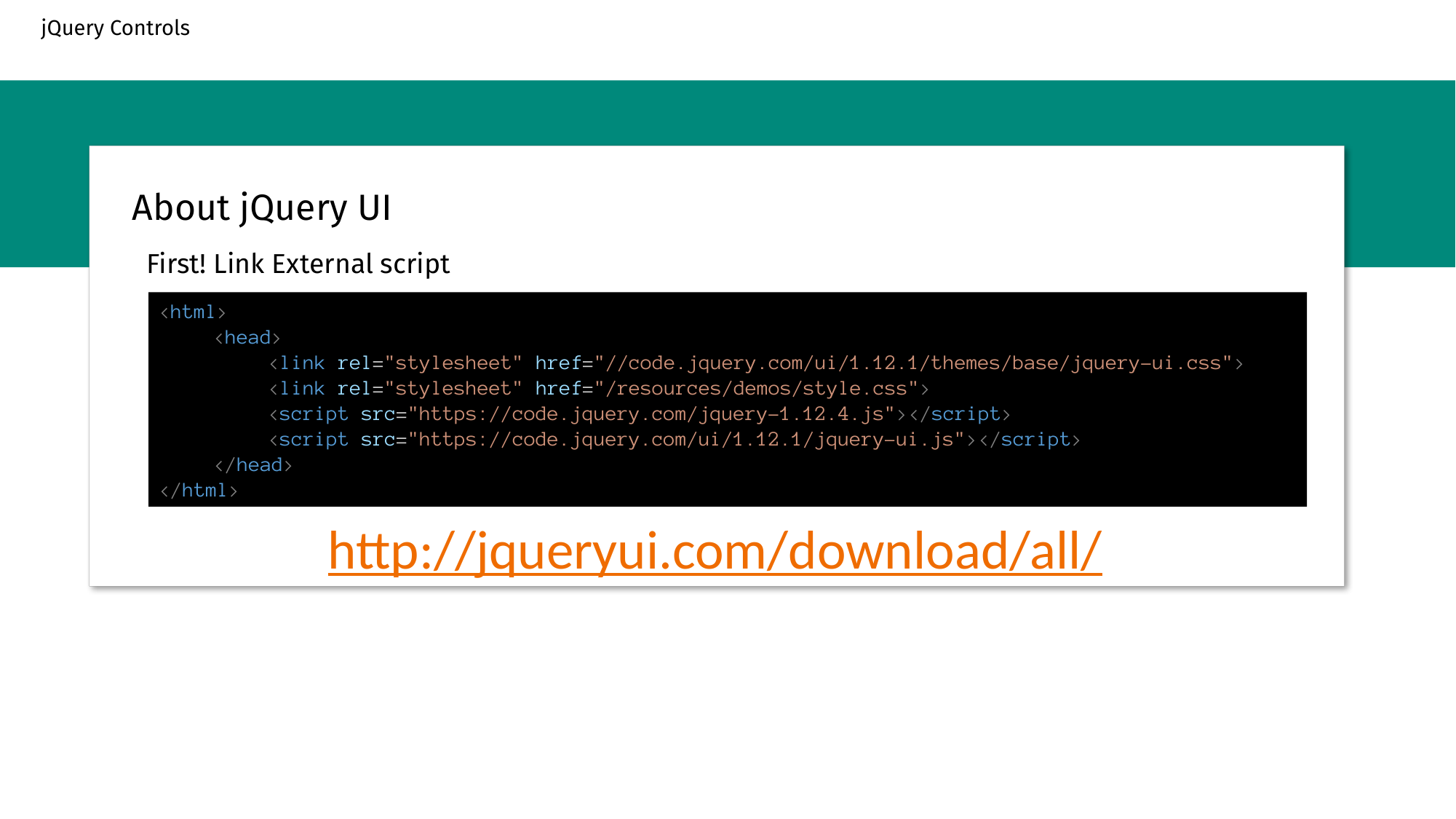

# About jQuery UI
First! Link External script
<html>
<head>
<link rel="stylesheet" href="//code.jquery.com/ui/1.12.1/themes/base/jquery-ui.css">
<link rel="stylesheet" href="/resources/demos/style.css">
<script src="https://code.jquery.com/jquery-1.12.4.js"></script>
<script src="https://code.jquery.com/ui/1.12.1/jquery-ui.js"></script>
</head>
</html>
http://jqueryui.com/download/all/